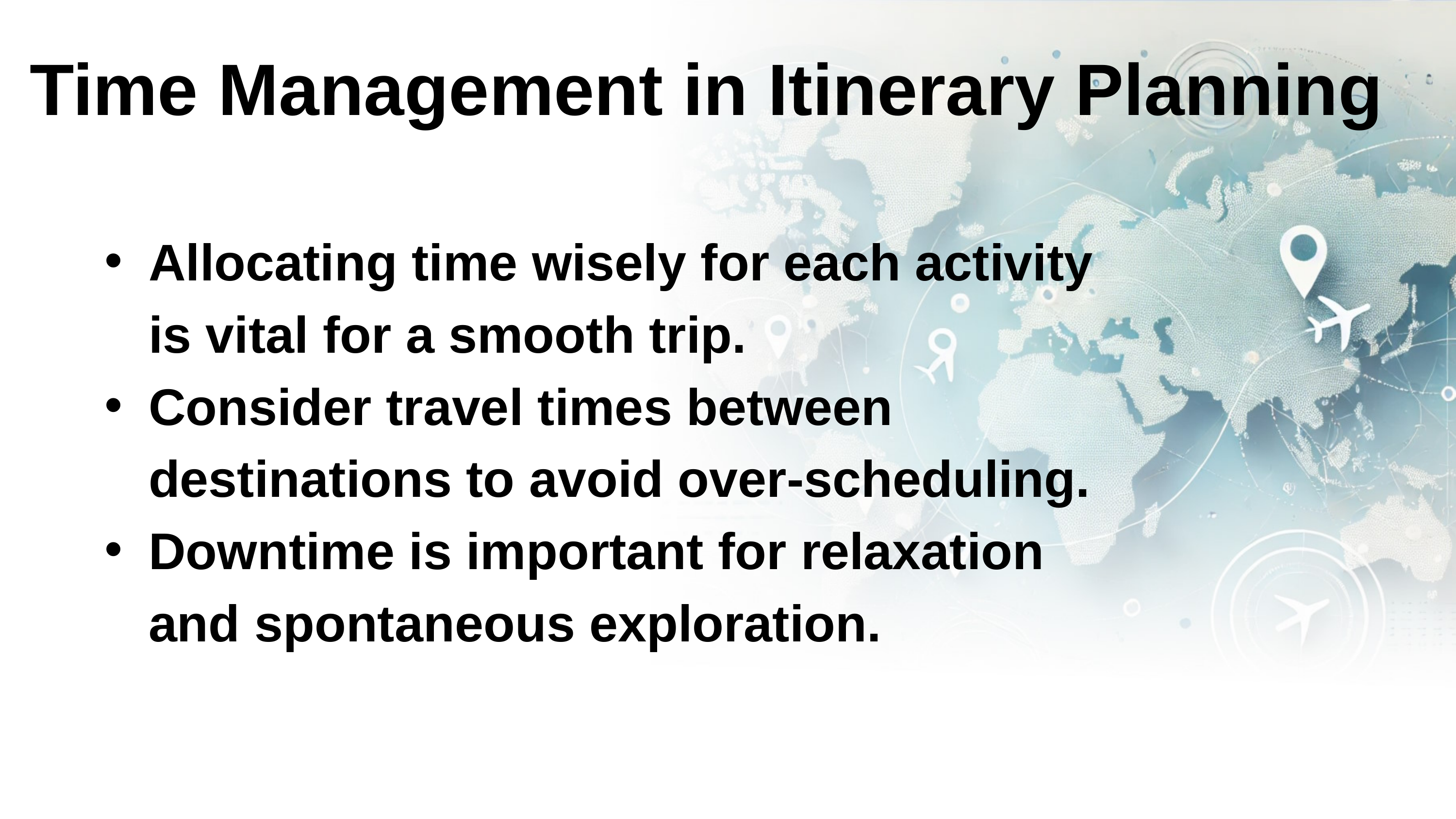

Time Management in Itinerary Planning
Allocating time wisely for each activity is vital for a smooth trip.
Consider travel times between destinations to avoid over-scheduling.
Downtime is important for relaxation and spontaneous exploration.